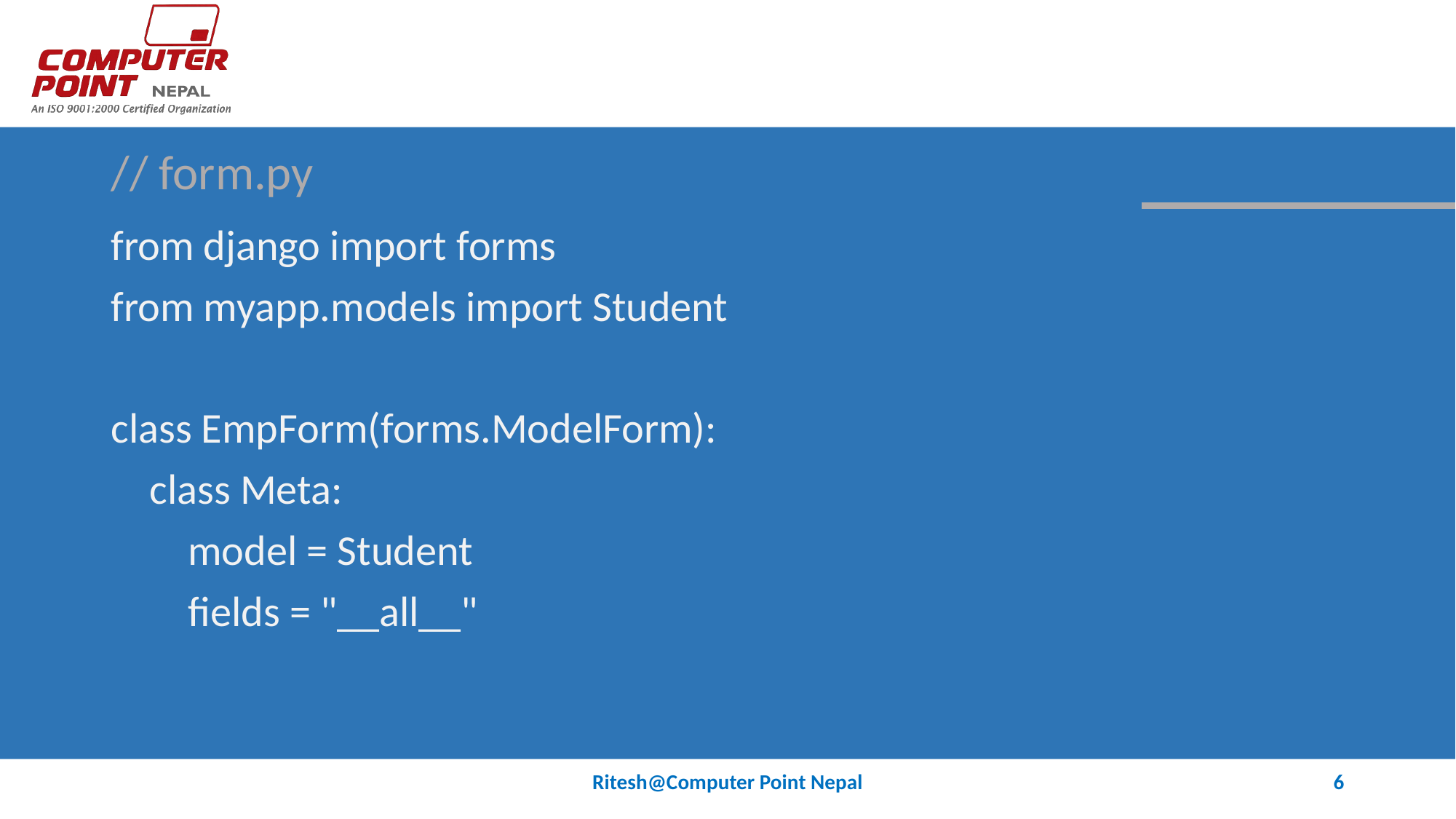

# // form.py
from django import forms
from myapp.models import Student

class EmpForm(forms.ModelForm):
    class Meta:
        model = Student
        fields = "__all__"

Ritesh@Computer Point Nepal

6